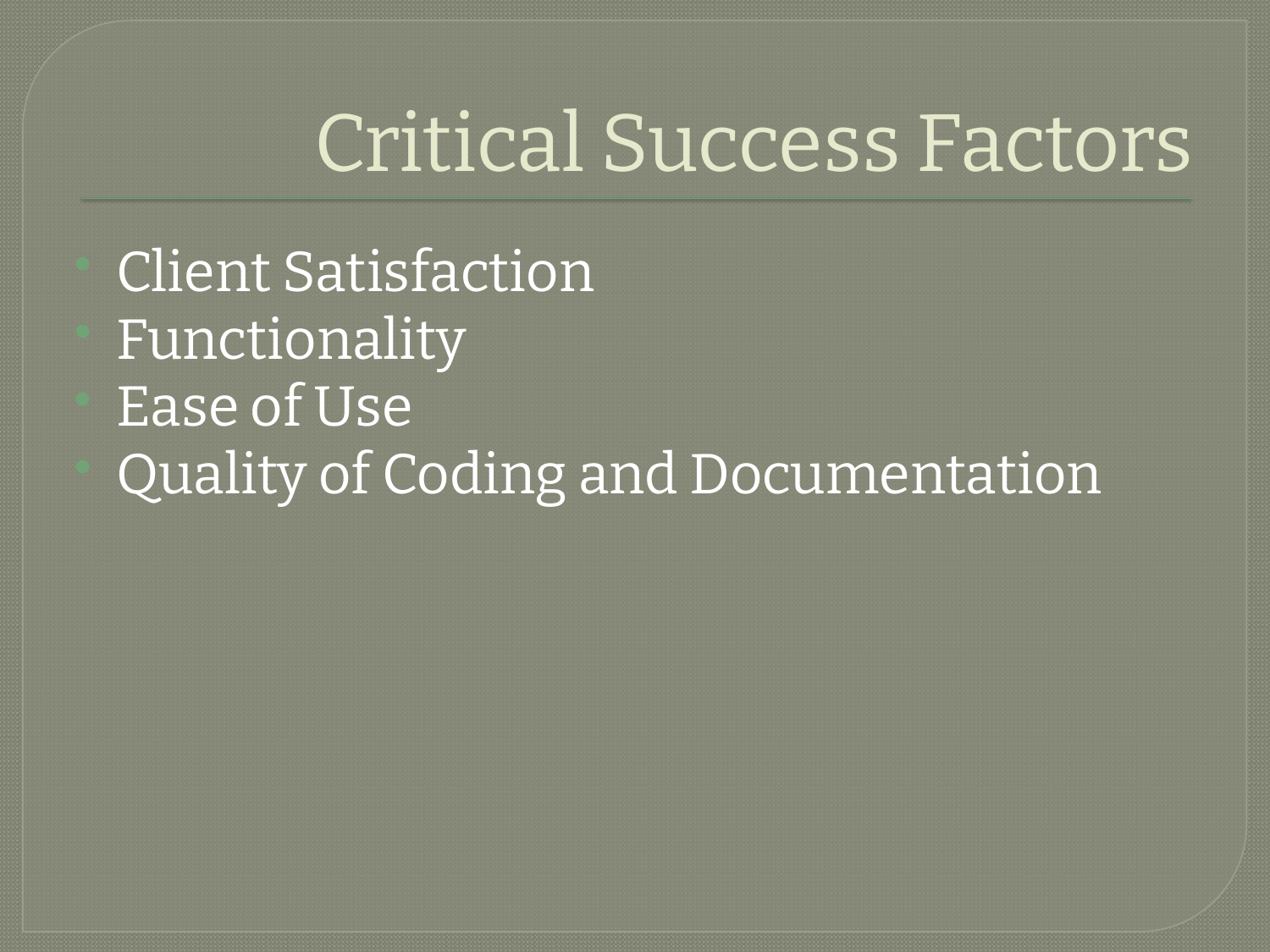

# Critical Success Factors
Client Satisfaction
Functionality
Ease of Use
Quality of Coding and Documentation